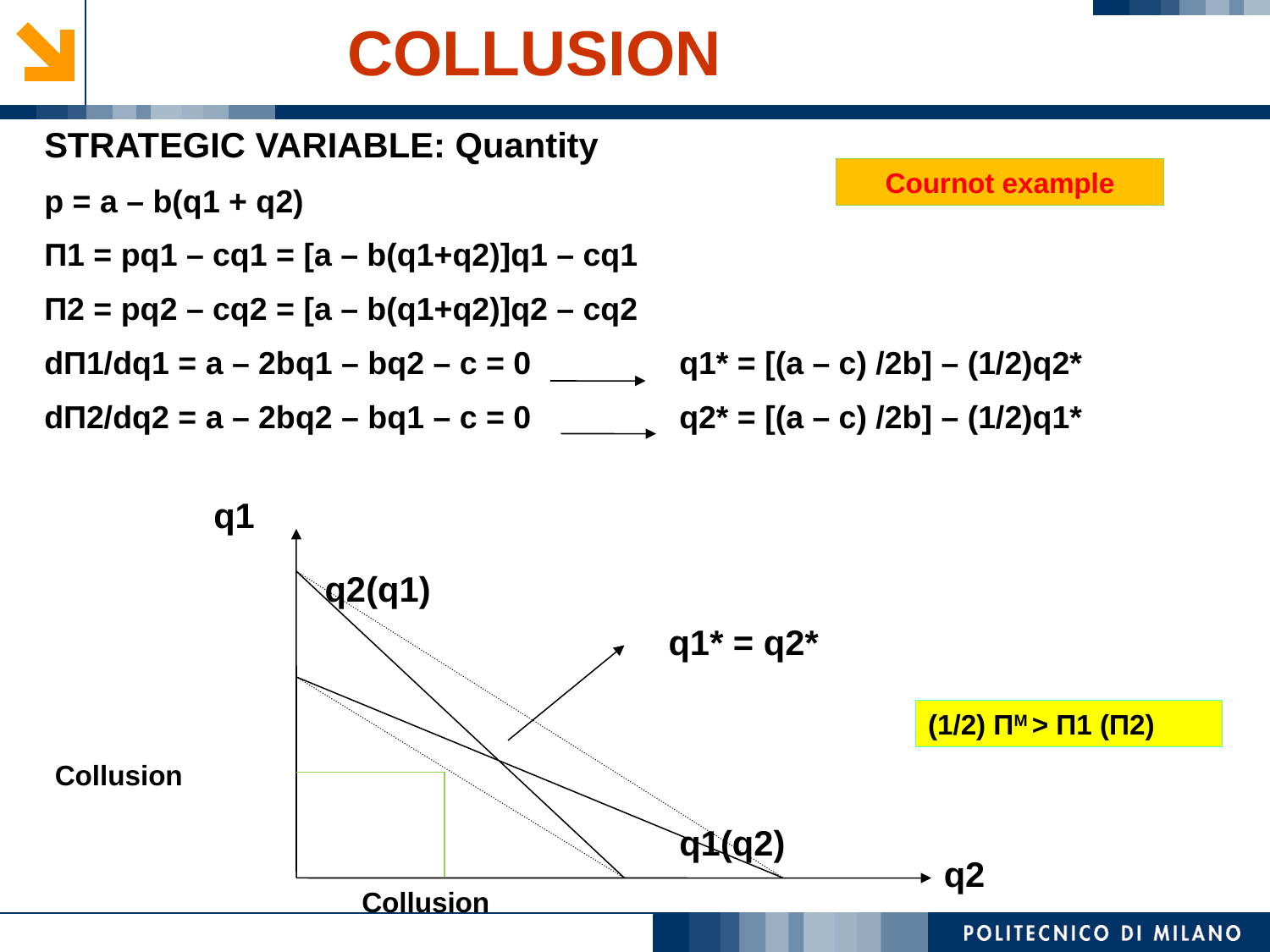

COLLUSION
STRATEGIC VARIABLE: Quantity
p = a – b(q1 + q2)
Π1 = pq1 – cq1 = [a – b(q1+q2)]q1 – cq1
Π2 = pq2 – cq2 = [a – b(q1+q2)]q2 – cq2
dΠ1/dq1 = a – 2bq1 – bq2 – c = 0		q1* = [(a – c) /2b] – (1/2)q2*
dΠ2/dq2 = a – 2bq2 – bq1 – c = 0		q2* = [(a – c) /2b] – (1/2)q1*

Cournot example

q1

q2(q1)

q1* = q2*

(1/2) ΠM > Π1 (Π2)
Collusion
q1(q2)
q2

Collusion